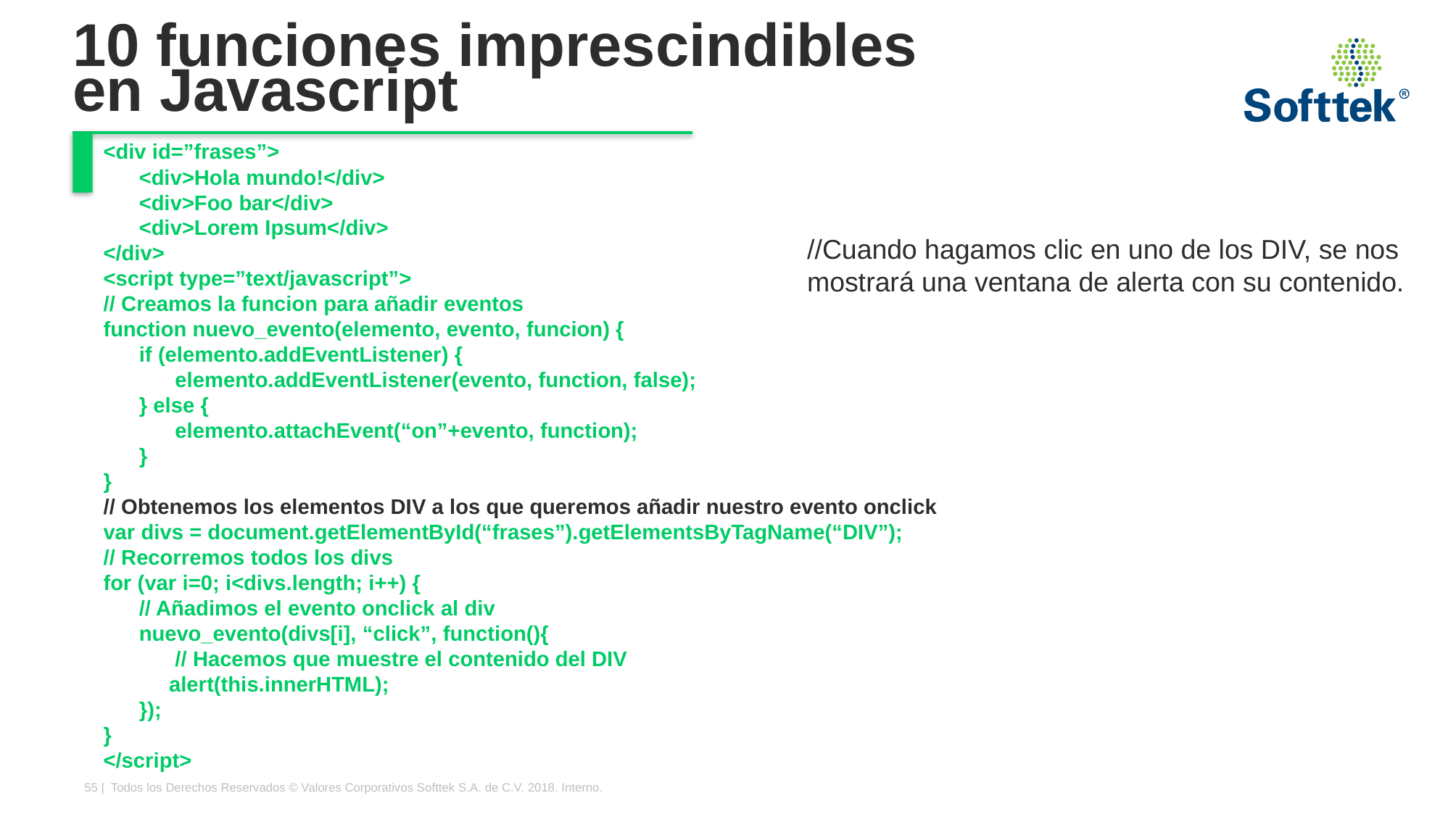

# 10 funciones imprescindibles en Javascript

<div id=”frases”>
      <div>Hola mundo!</div>
      <div>Foo bar</div>
      <div>Lorem Ipsum</div>
</div>
<script type=”text/javascript”>
// Creamos la funcion para añadir eventos
function nuevo_evento(elemento, evento, funcion) {
      if (elemento.addEventListener) {
            elemento.addEventListener(evento, function, false);
      } else {
            elemento.attachEvent(“on”+evento, function);
      }
}
// Obtenemos los elementos DIV a los que queremos añadir nuestro evento onclick
var divs = document.getElementById(“frases”).getElementsByTagName(“DIV”);
// Recorremos todos los divs
for (var i=0; i<divs.length; i++) {
      // Añadimos el evento onclick al div
      nuevo_evento(divs[i], “click”, function(){
            // Hacemos que muestre el contenido del DIV
           alert(this.innerHTML);
      });
}
</script>
//Cuando hagamos clic en uno de los DIV, se nos mostrará una ventana de alerta con su contenido.